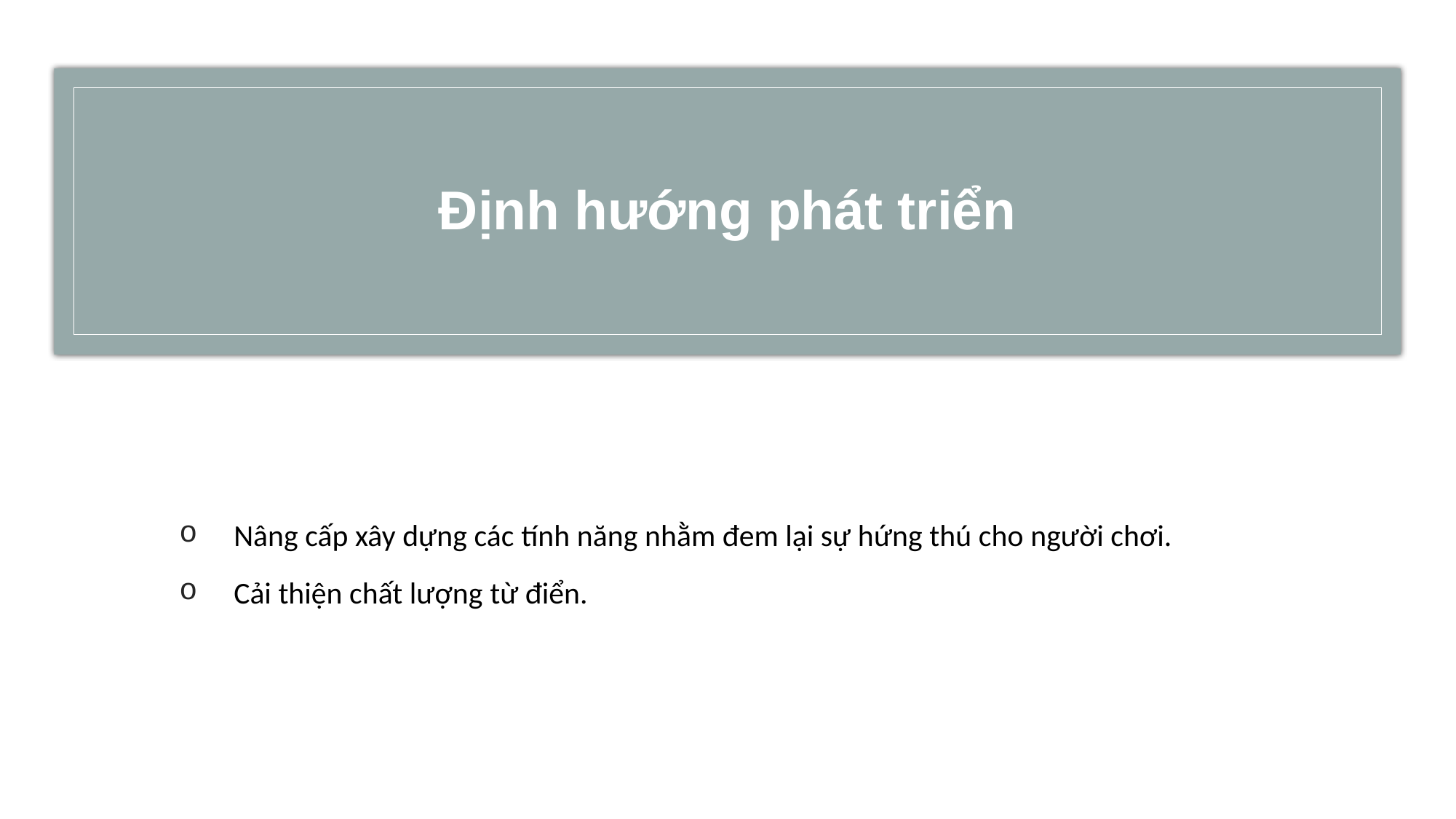

# Định hướng phát triển
Nâng cấp xây dựng các tính năng nhằm đem lại sự hứng thú cho người chơi.
Cải thiện chất lượng từ điển.